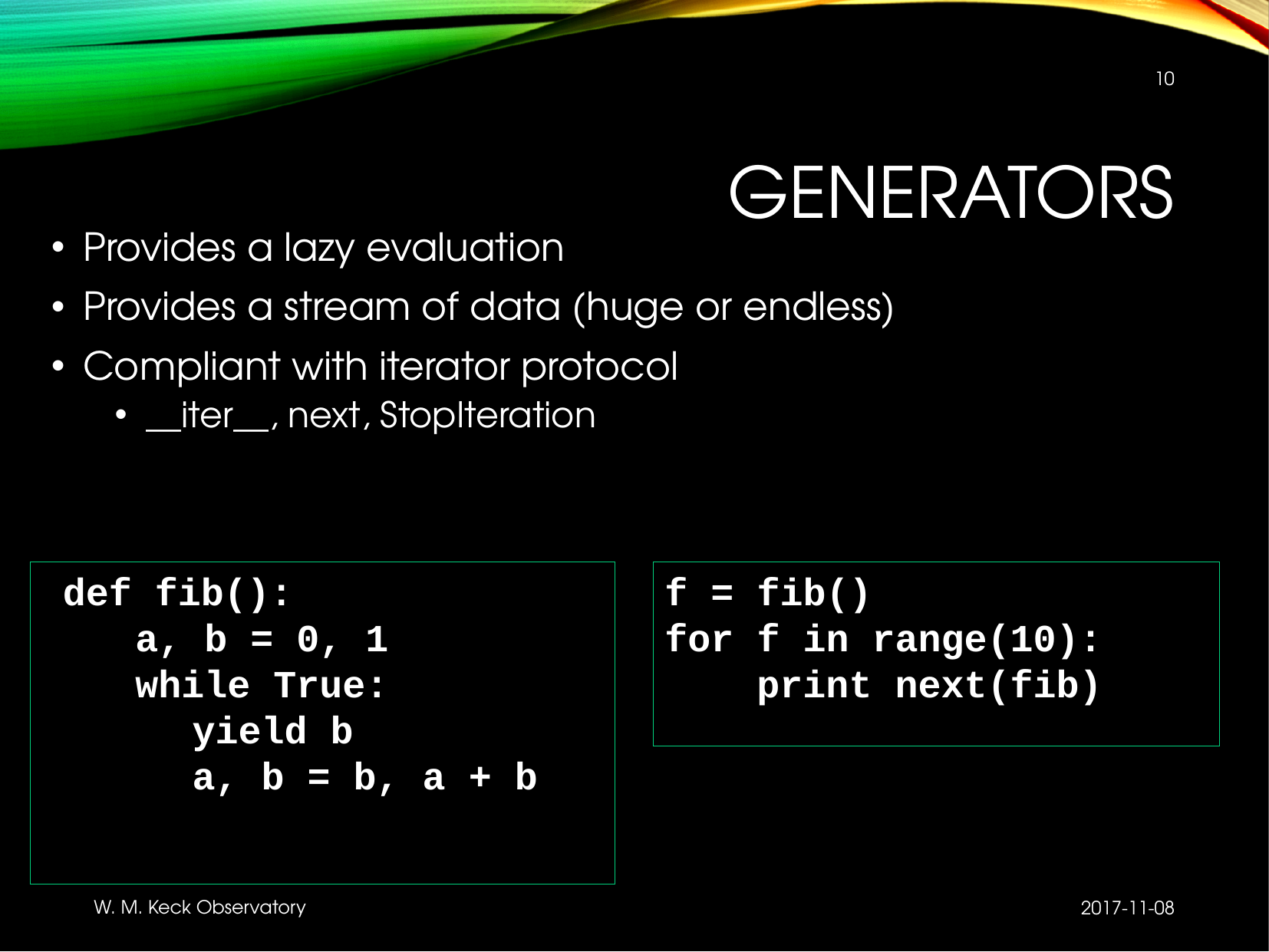

10
# Generators
Provides a lazy evaluation
Provides a stream of data (huge or endless)
Compliant with iterator protocol
__iter__, next, StopIteration

f = fib()
for f in range(10):
    print next(fib)

def fib():
a, b = 0, 1
while True:
yield b
a, b = b, a + b

W. M. Keck Observatory
2017-11-08